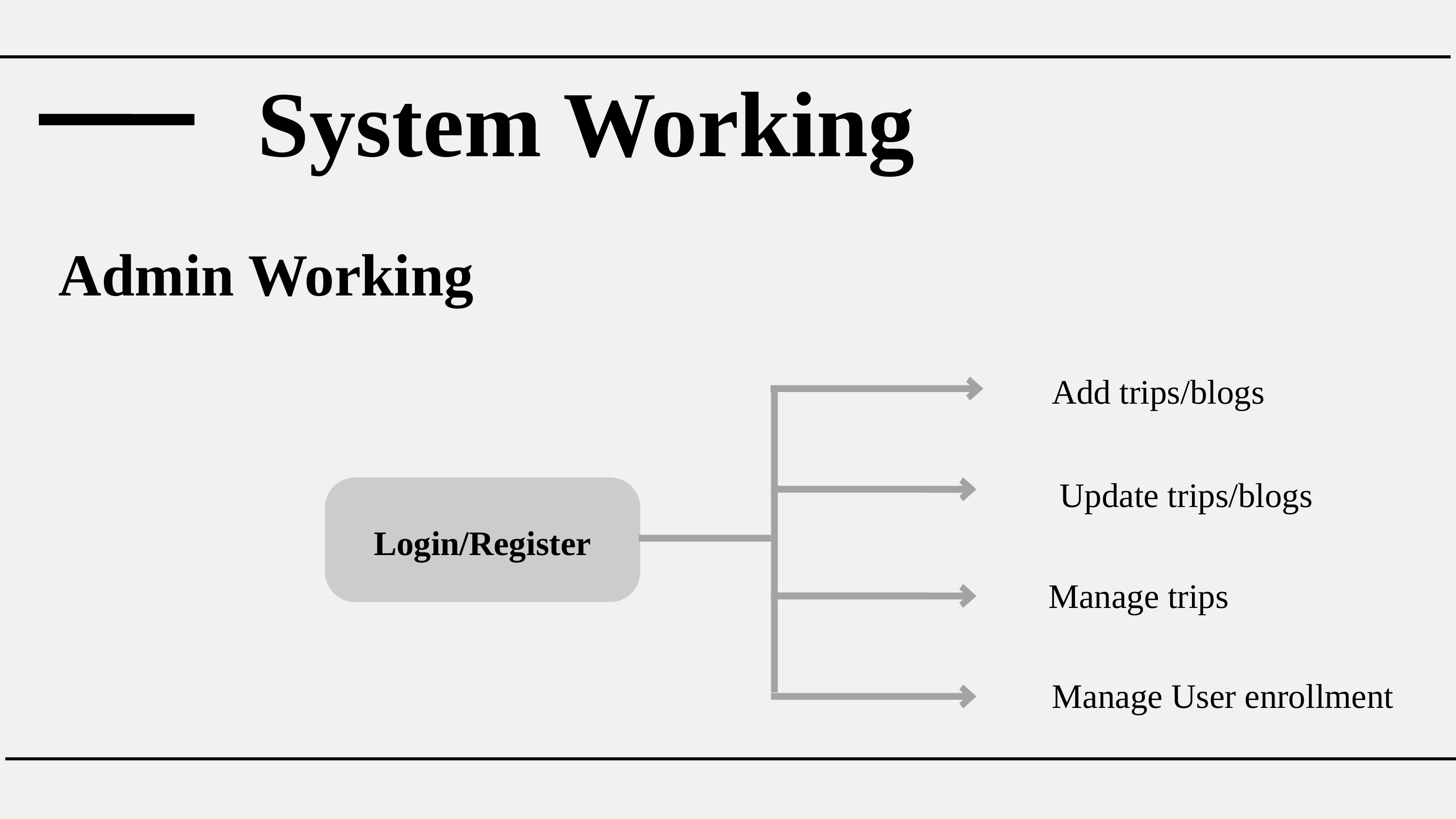

System Working

Admin Working
Add trips/blogs

Update trips/blogs

Login/Register

Manage trips

Manage User enrollment